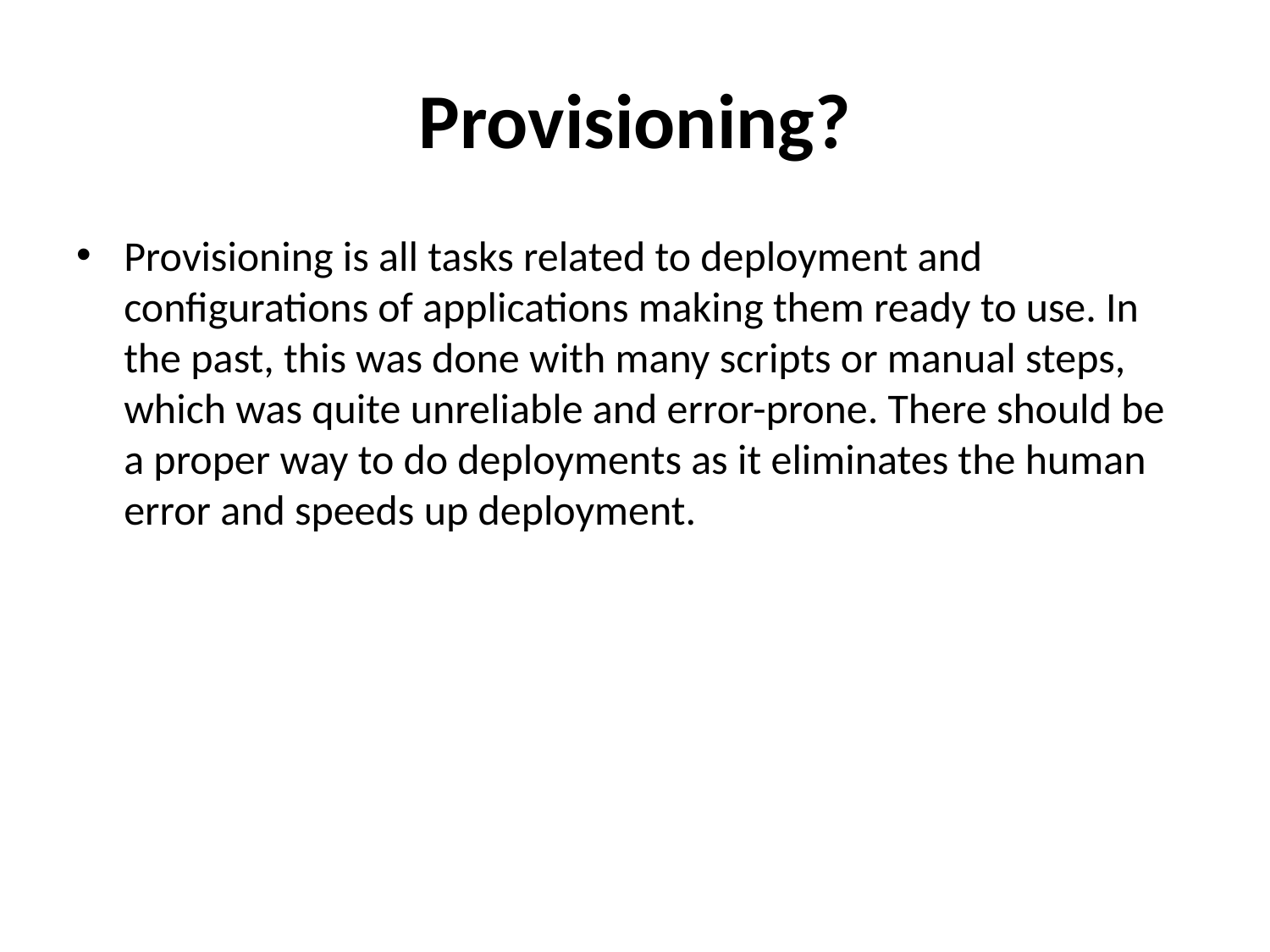

# Provisioning?
Provisioning is all tasks related to deployment and configurations of applications making them ready to use. In the past, this was done with many scripts or manual steps, which was quite unreliable and error-prone. There should be a proper way to do deployments as it eliminates the human error and speeds up deployment.